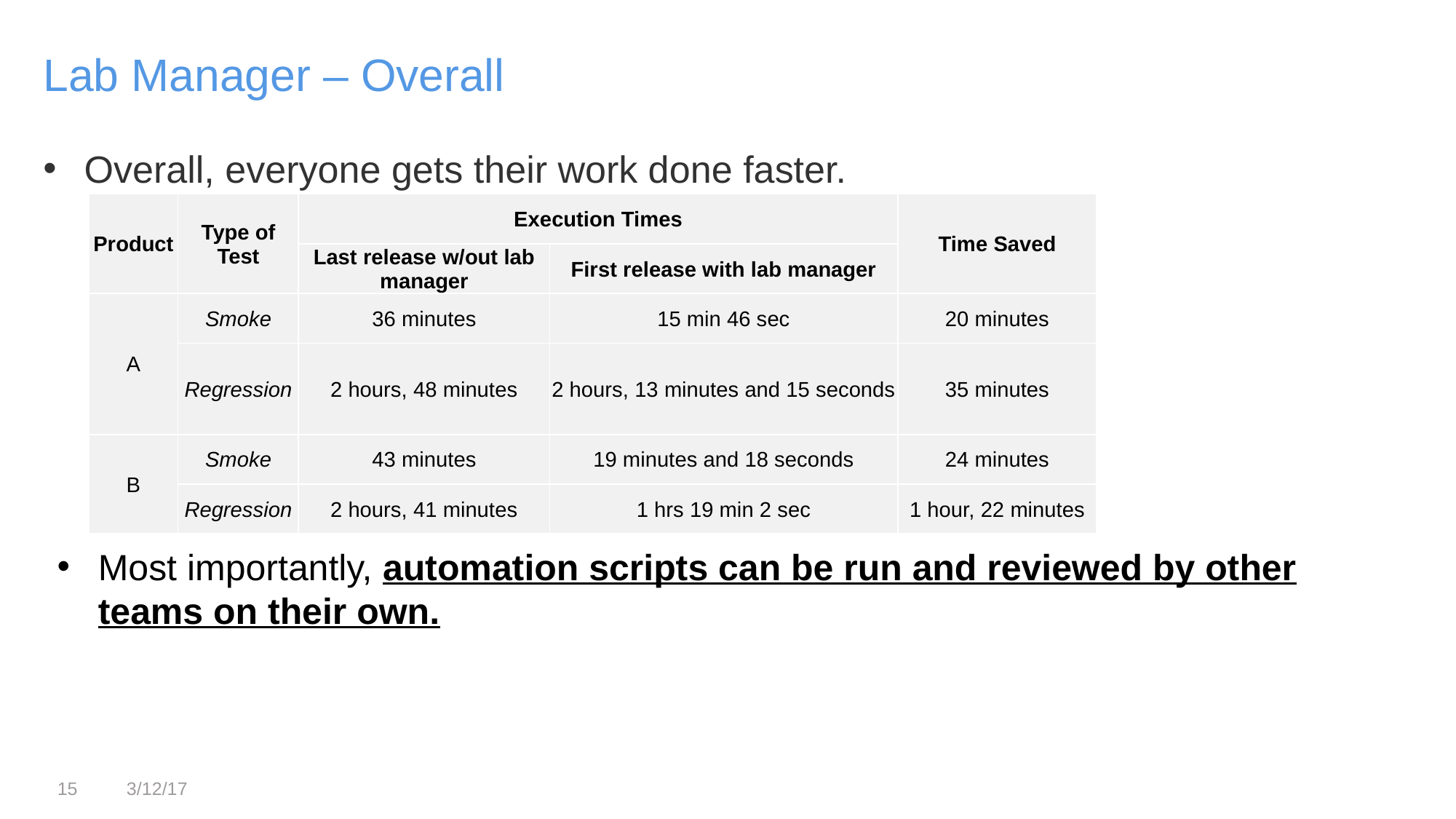

Lab Manager – Overall
Overall, everyone gets their work done faster.

| Product | Type of Test | Execution Times |  | Time Saved |
| --- | --- | --- | --- | --- |
|  |  | Last release w/out lab manager | First release with lab manager |  |
| A | Smoke | 36 minutes | 15 min 46 sec | 20 minutes |
|  | Regression | 2 hours, 48 minutes | 2 hours, 13 minutes and 15 seconds | 35 minutes |
| B | Smoke | 43 minutes | 19 minutes and 18 seconds | 24 minutes |
|  | Regression | 2 hours, 41 minutes | 1 hrs 19 min 2 sec | 1 hour, 22 minutes |
Most importantly, automation scripts can be run and reviewed by other teams on their own.
15
3/12/17